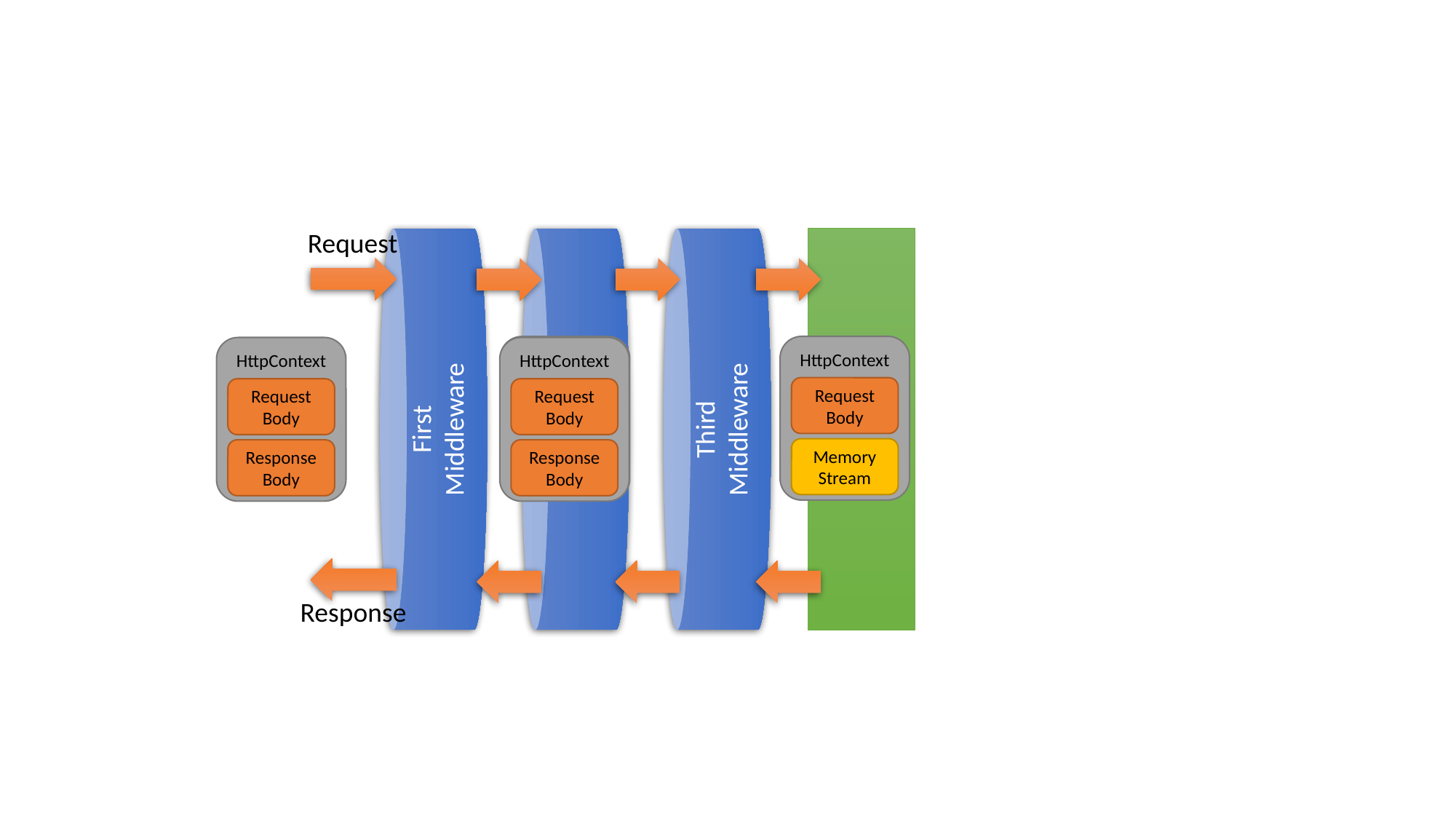

Request

First
Middleware

Second
Middleware

Third
Middleware

Action

HttpContext
Request
Body
Memory
Stream
HttpContext
Request
Body
Memory
Stream
HttpContext
Request
Body
Response
Body
HttpContext
Request
Body
Response
Body

Response